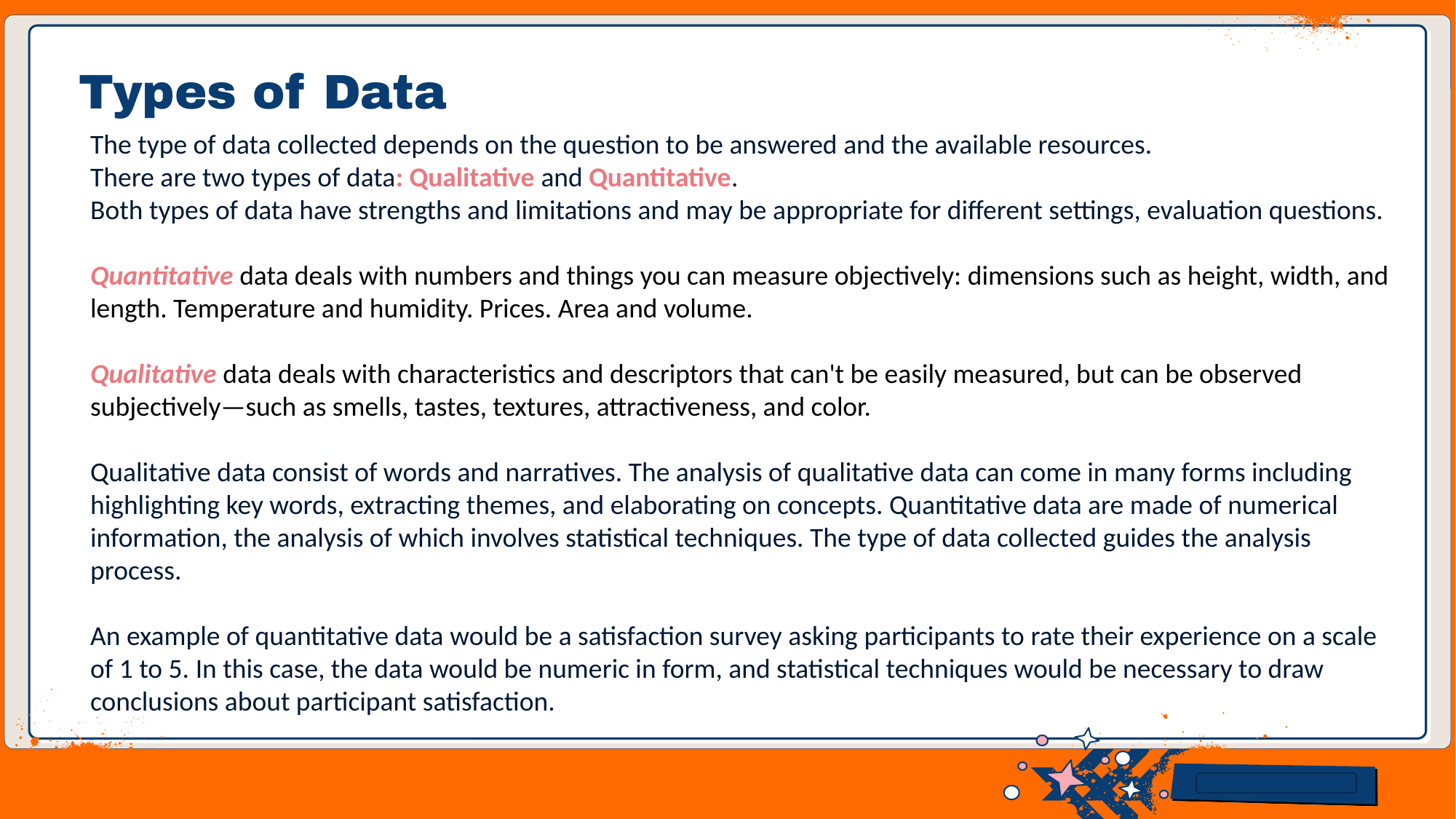

# Types of Data
The type of data collected depends on the question to be answered and the available resources.
There are two types of data: Qualitative and Quantitative.
Both types of data have strengths and limitations and may be appropriate for different settings, evaluation questions.

Quantitative data deals with numbers and things you can measure objectively: dimensions such as height, width, and length. Temperature and humidity. Prices. Area and volume.

Qualitative data deals with characteristics and descriptors that can't be easily measured, but can be observed subjectively—such as smells, tastes, textures, attractiveness, and color.

Qualitative data consist of words and narratives. The analysis of qualitative data can come in many forms including highlighting key words, extracting themes, and elaborating on concepts. Quantitative data are made of numerical information, the analysis of which involves statistical techniques. The type of data collected guides the analysis process.

An example of quantitative data would be a satisfaction survey asking participants to rate their experience on a scale of 1 to 5. In this case, the data would be numeric in form, and statistical techniques would be necessary to draw conclusions about participant satisfaction.